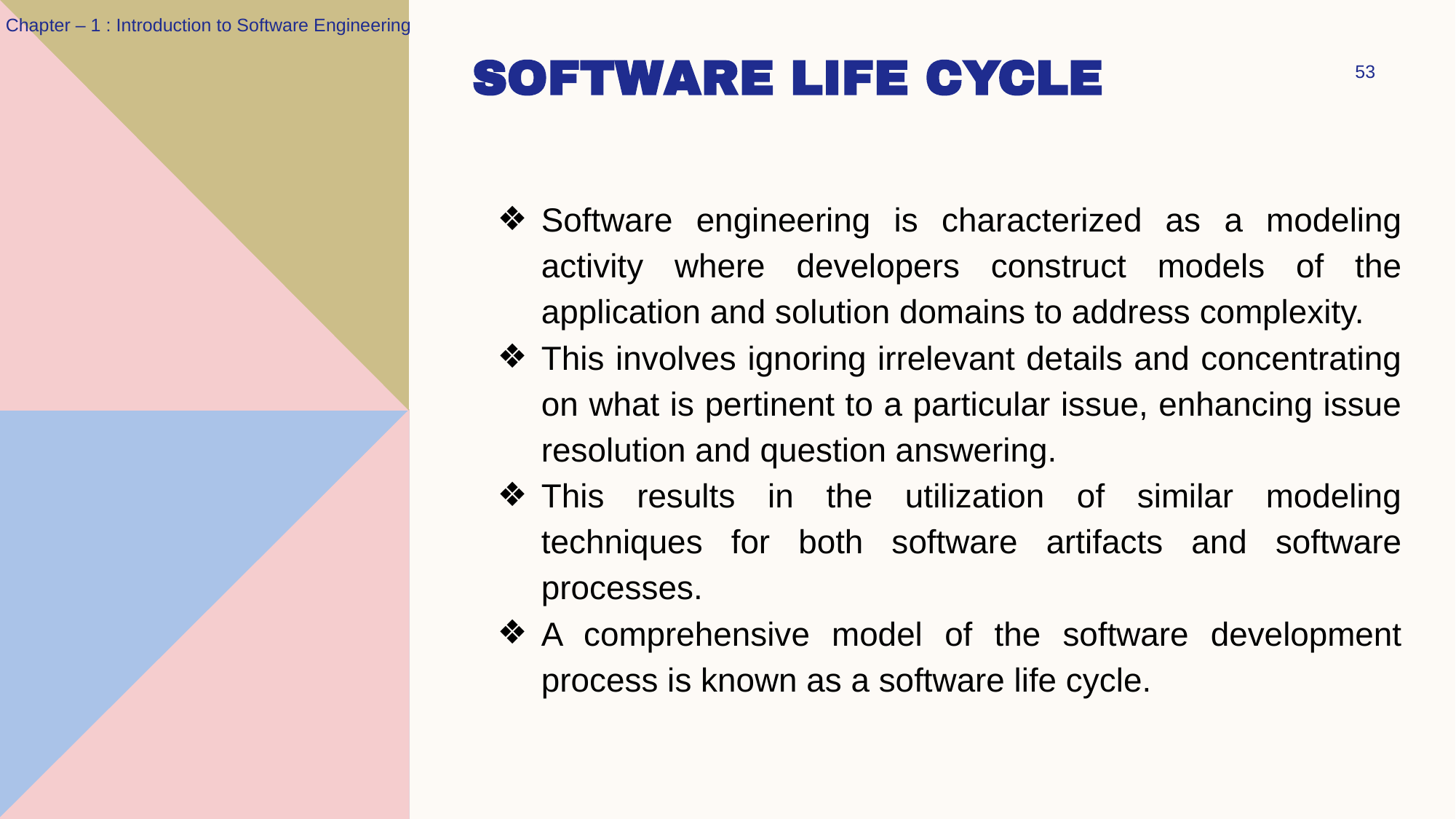

Chapter – 1 : Introduction to Software Engineering
# SOFTWARE LIFE CYCLE
53
Software engineering is characterized as a modeling activity where developers construct models of the application and solution domains to address complexity.
This involves ignoring irrelevant details and concentrating on what is pertinent to a particular issue, enhancing issue resolution and question answering.
This results in the utilization of similar modeling techniques for both software artifacts and software processes.
A comprehensive model of the software development process is known as a software life cycle.